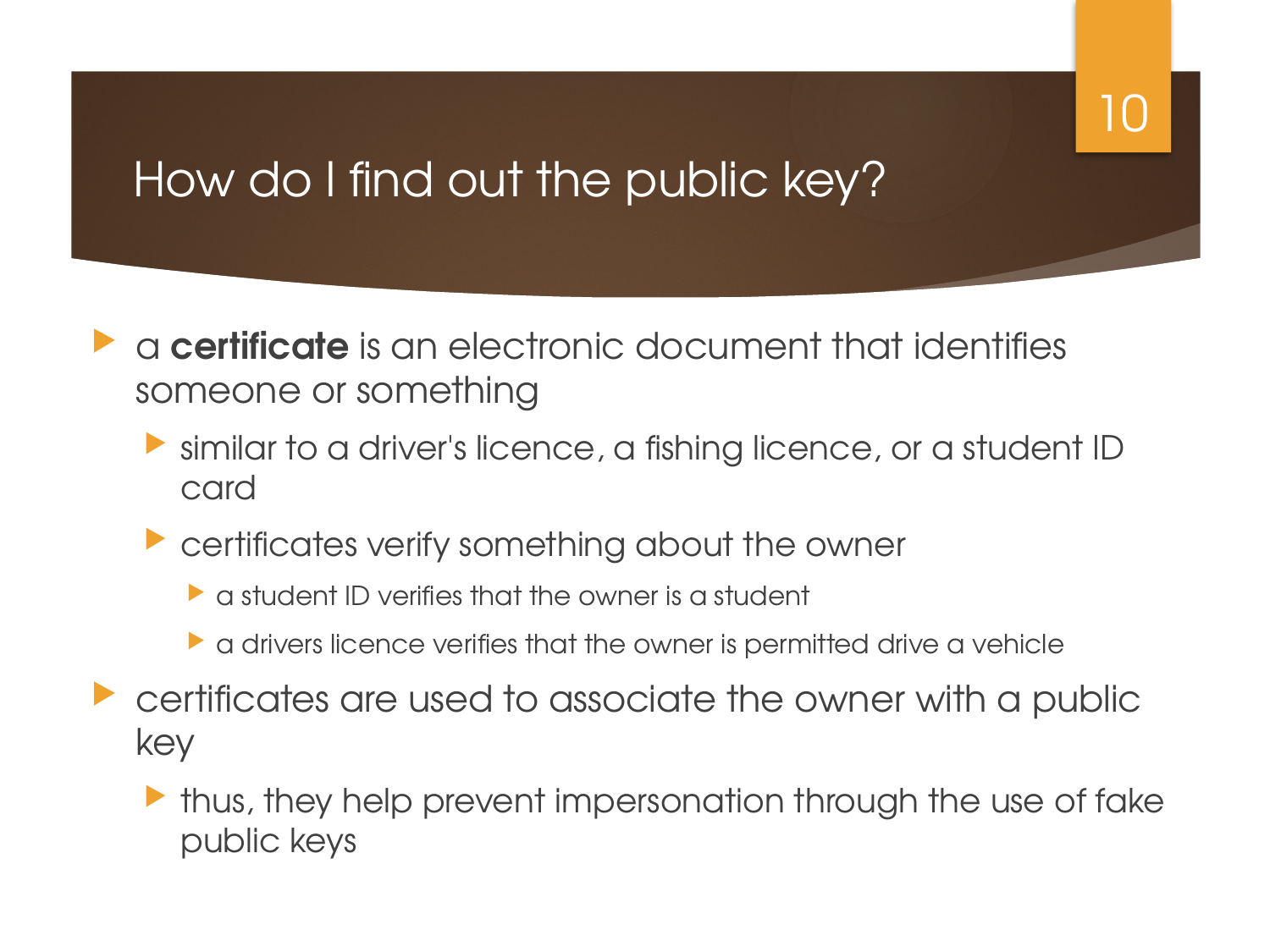

10
# How do I find out the public key?
a certificate is an electronic document that identifies someone or something
similar to a driver's licence, a fishing licence, or a student ID card
certificates verify something about the owner
a student ID verifies that the owner is a student
a drivers licence verifies that the owner is permitted drive a vehicle
certificates are used to associate the owner with a public key
thus, they help prevent impersonation through the use of fake public keys